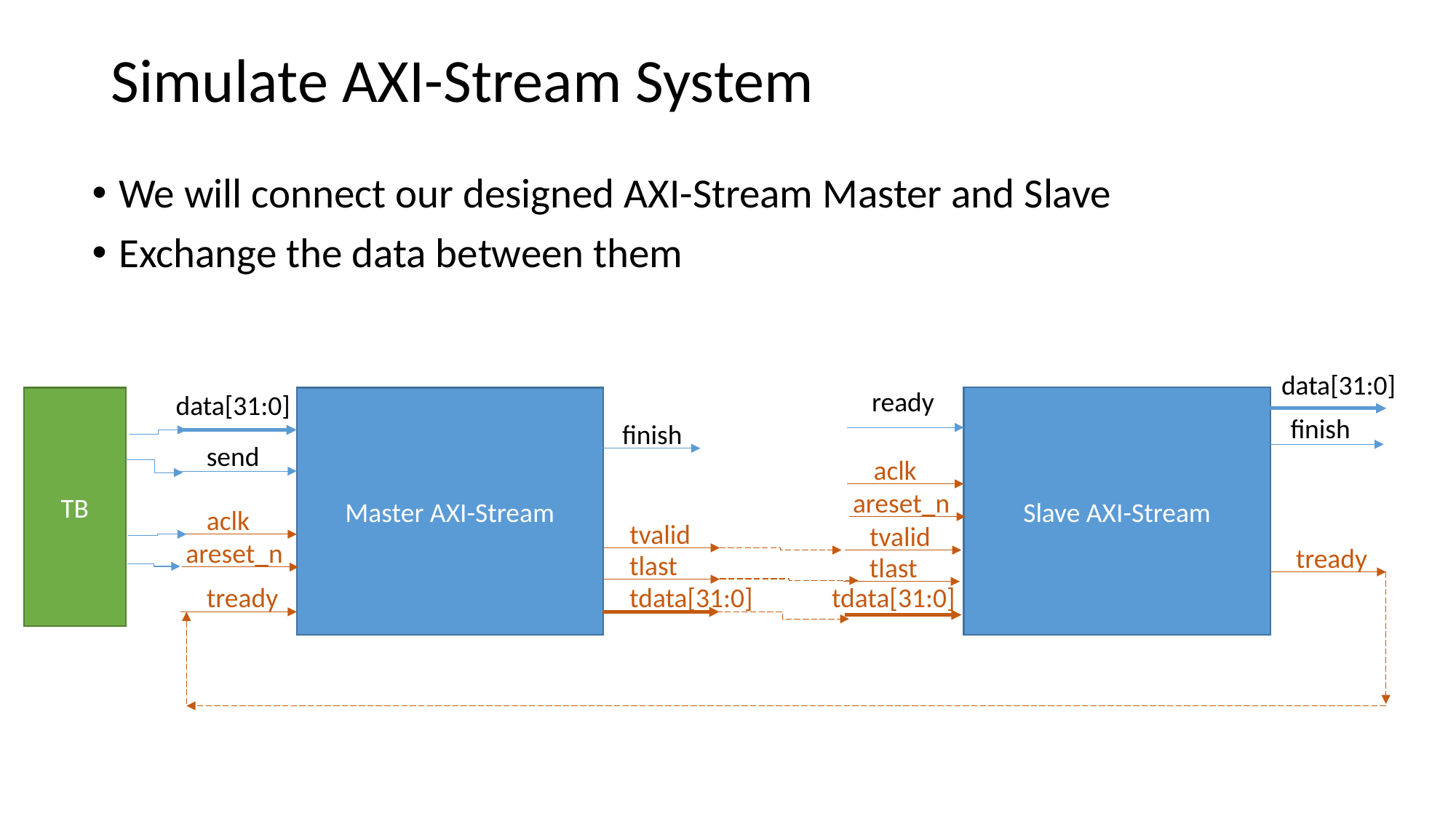

# Simulate AXI-Stream System
We will connect our designed AXI-Stream Master and Slave
Exchange the data between them
data[31:0]
ready
data[31:0]
TB
Slave AXI-Stream
Master AXI-Stream
finish
finish
send
aclk
areset_n
aclk
tvalid
tvalid
areset_n
tready
tlast
tlast
tdata[31:0]
tready
tdata[31:0]